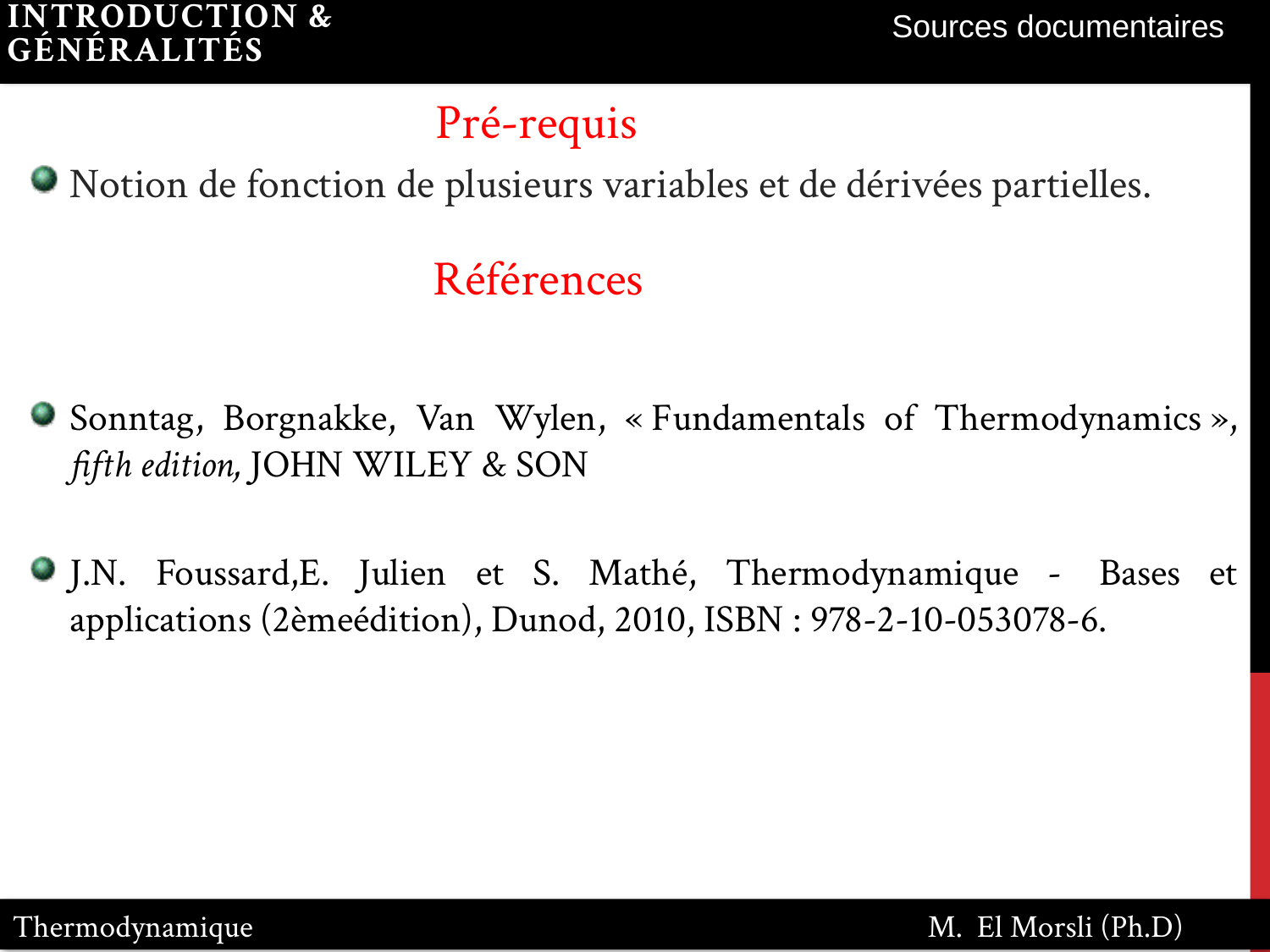

Sources documentaires
Introduction & généralités

Pré-requis
Notion de fonction de plusieurs variables et de dérivées partielles.

Sonntag, Borgnakke, Van Wylen, « Fundamentals of Thermodynamics », fifth edition, JOHN WILEY & SON

J.N. Foussard,E. Julien et S. Mathé, Thermodynamique -  Bases et applications (2èmeédition), Dunod, 2010, ISBN : 978-2-10-053078-6.

Références
Thermodynamique                                                                                              M.  El Morsli (Ph.D)